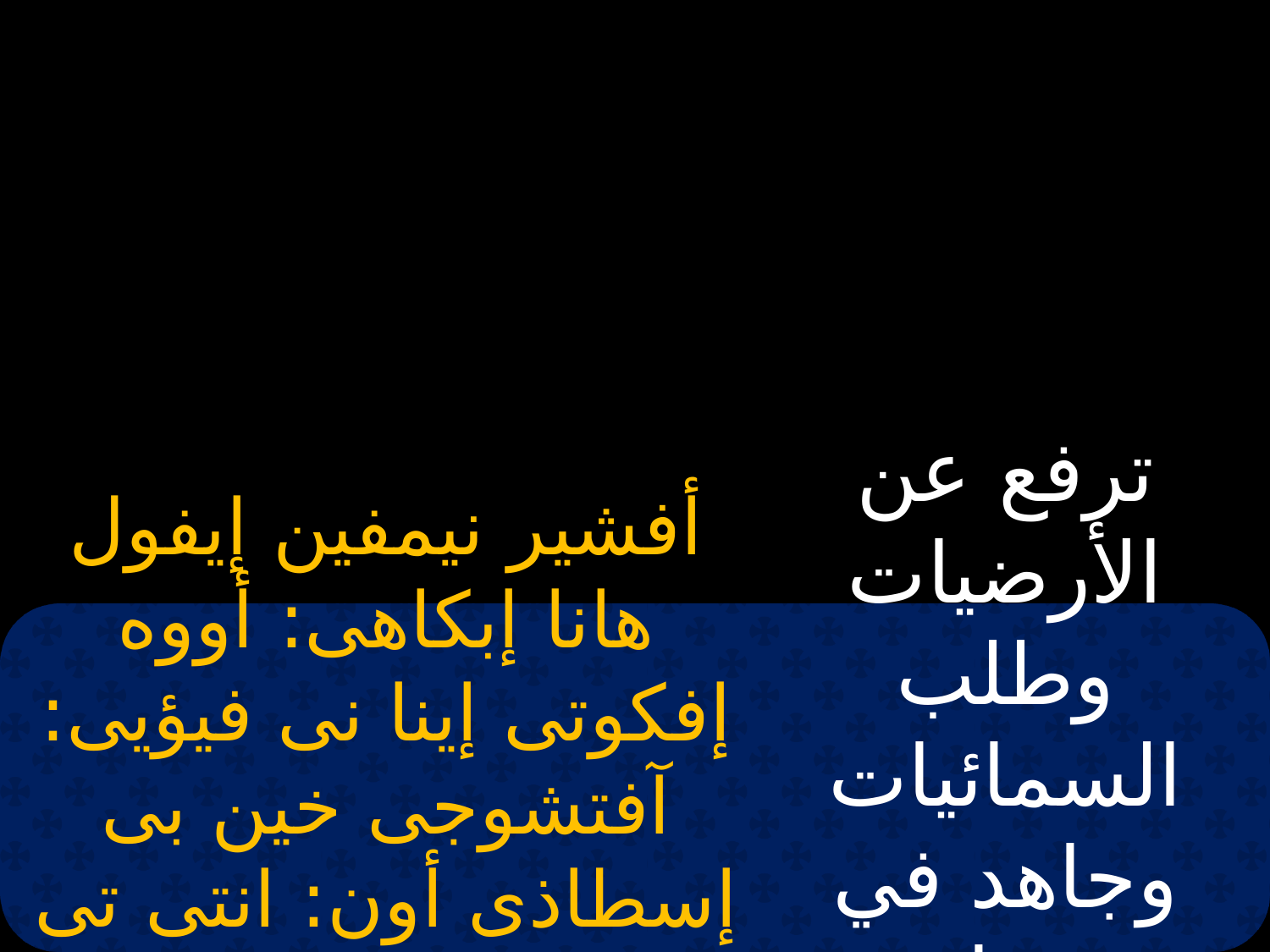

أفشير نيمفين إيفول هانا إبكاهى: أووه إفكوتى إينا نى فيؤيى: آفتشوجى خين بى إسطاذى أون: انتى تى مينت مارتيروس.
ترفع عن الأرضيات وطلب السمائيات وجاهد في ميدان الشهادة.